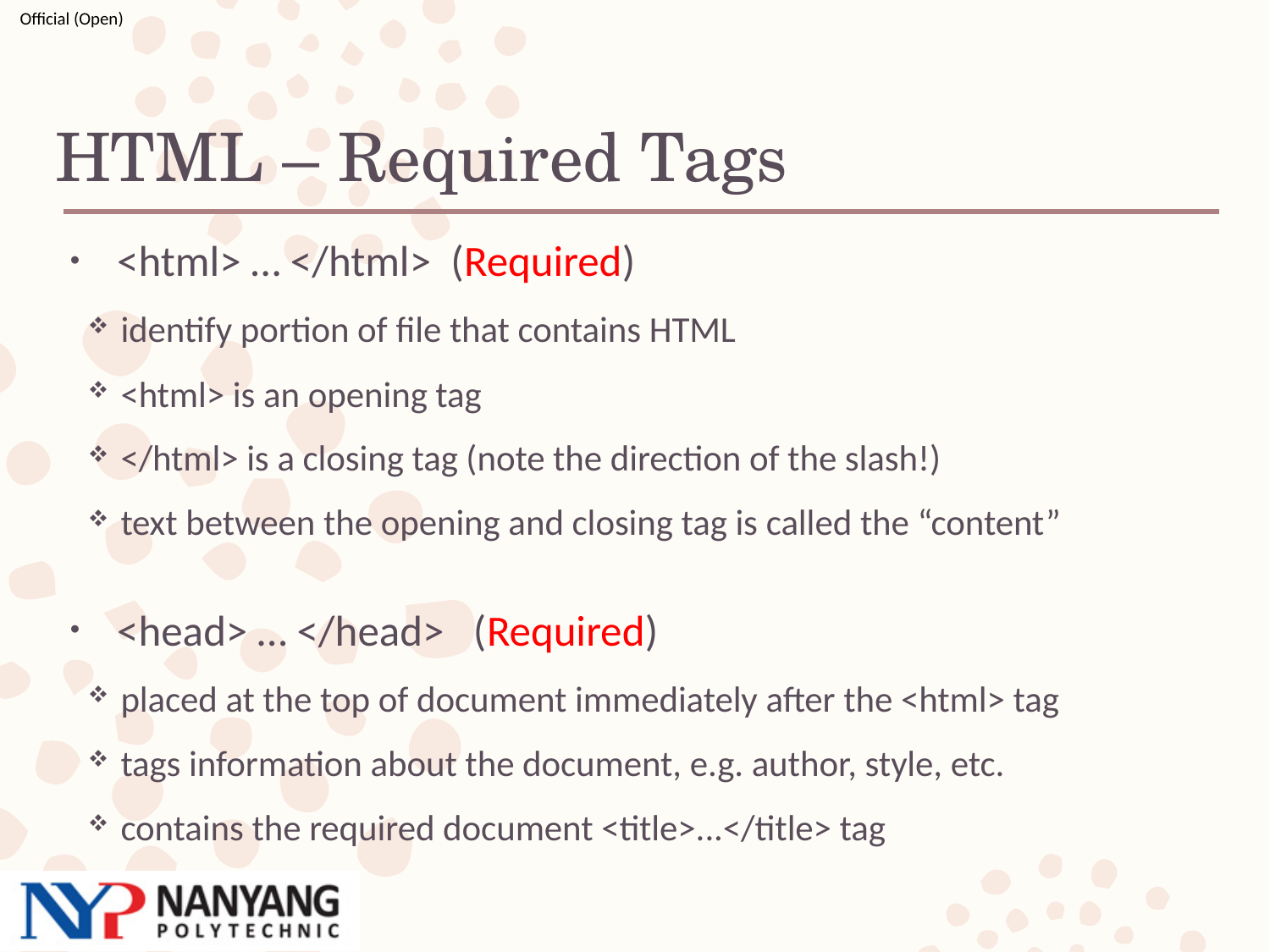

# HTML – Required Tags
<html> … </html>  (Required)
identify portion of file that contains HTML
<html> is an opening tag
</html> is a closing tag (note the direction of the slash!)
text between the opening and closing tag is called the “content”

<head> … </head>   (Required)
placed at the top of document immediately after the <html> tag
tags information about the document, e.g. author, style, etc.
contains the required document <title>...</title> tag